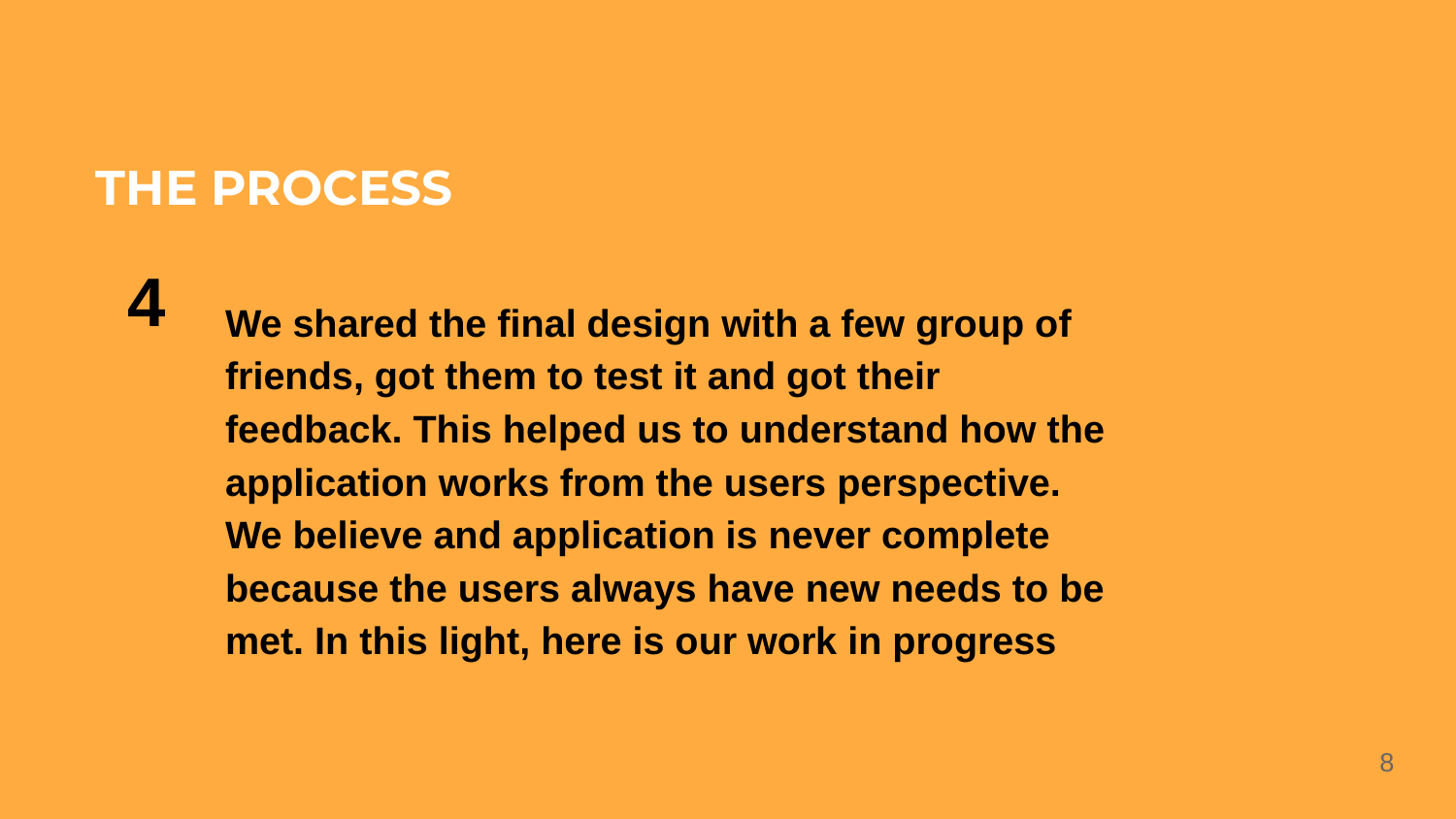

# THE PROCESS
4
We shared the final design with a few group of friends, got them to test it and got their feedback. This helped us to understand how the application works from the users perspective.
We believe and application is never complete because the users always have new needs to be met. In this light, here is our work in progress
8